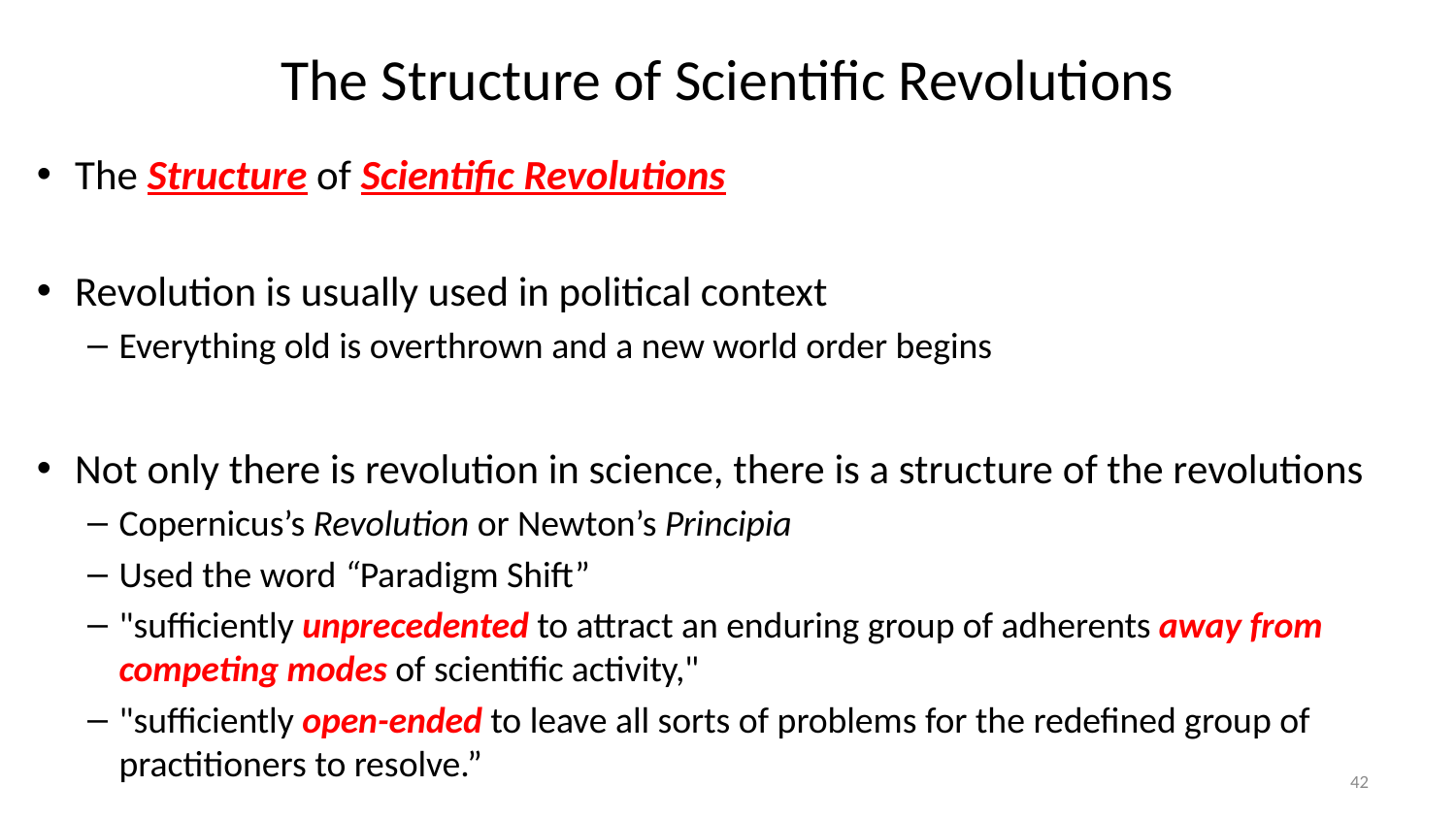

# The Structure of Scientific Revolutions
The Structure of Scientific Revolutions

Revolution is usually used in political context
Everything old is overthrown and a new world order begins

Not only there is revolution in science, there is a structure of the revolutions
Copernicus’s Revolution or Newton’s Principia
Used the word “Paradigm Shift”
"sufficiently unprecedented to attract an enduring group of adherents away from competing modes of scientific activity,"
"sufficiently open-ended to leave all sorts of problems for the redefined group of practitioners to resolve.”
42